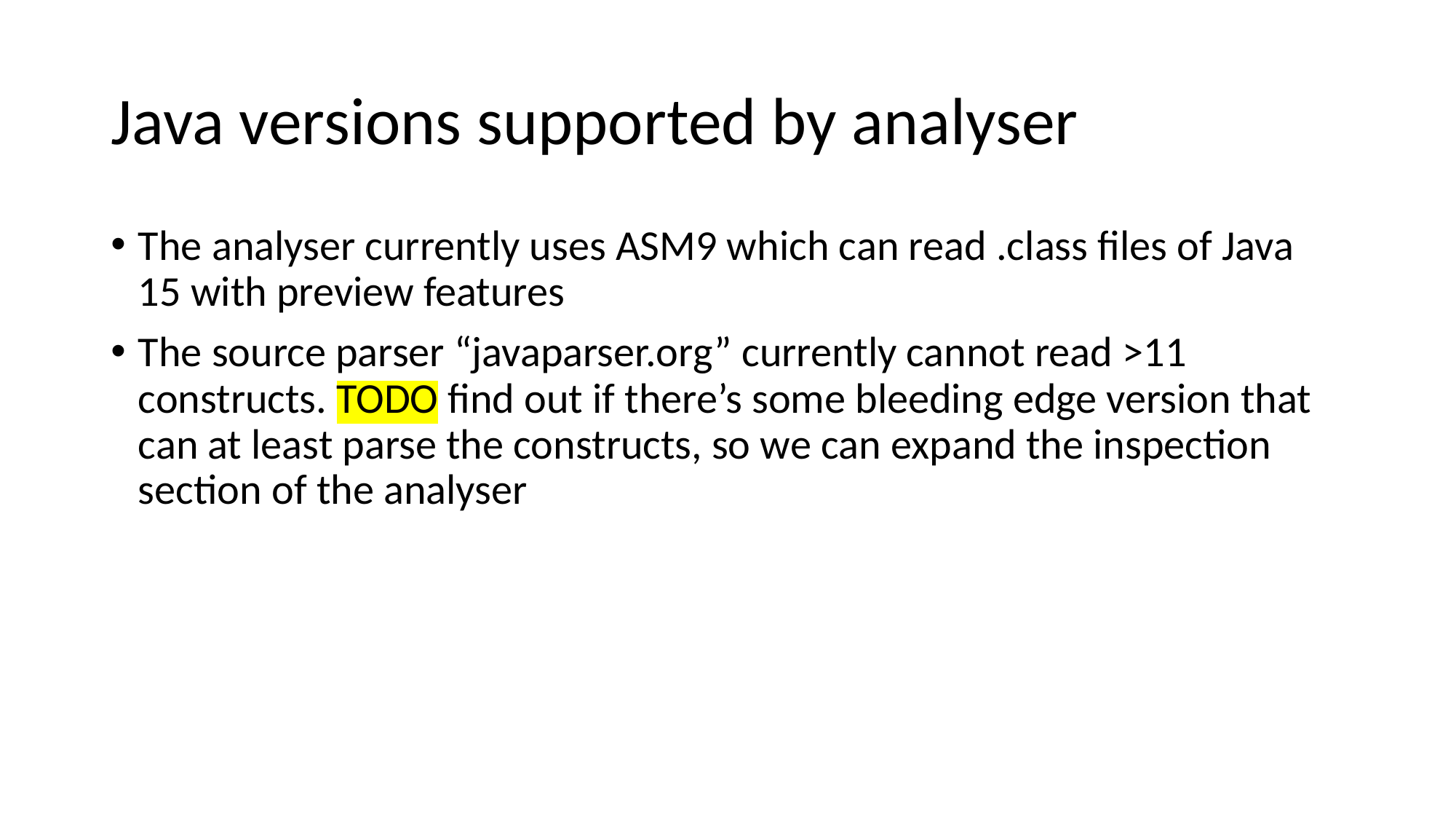

# Java versions supported by analyser
The analyser currently uses ASM9 which can read .class files of Java 15 with preview features
The source parser “javaparser.org” currently cannot read >11 constructs. TODO find out if there’s some bleeding edge version that can at least parse the constructs, so we can expand the inspection section of the analyser